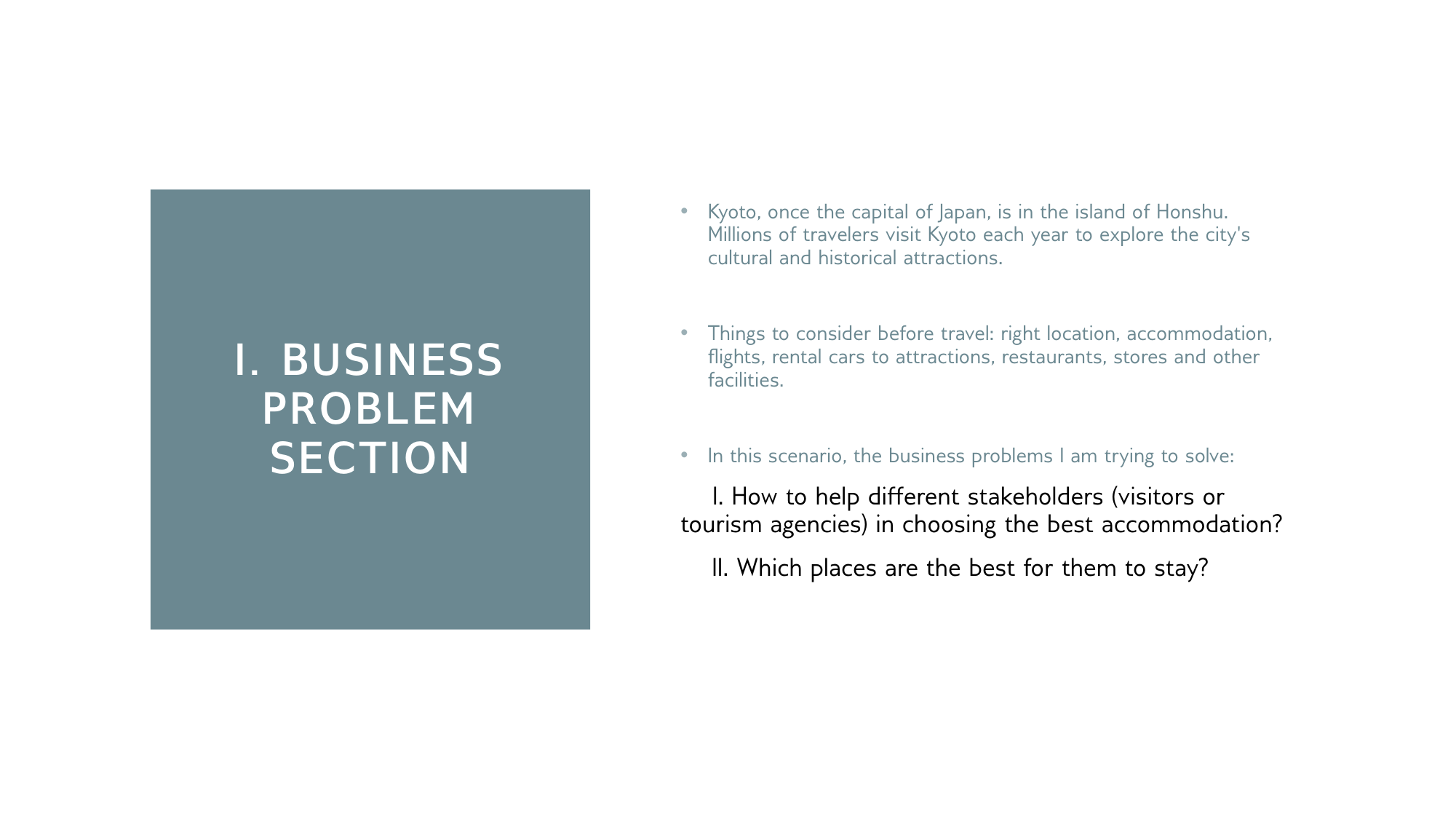

# I. Business Problem Section
Kyoto, once the capital of Japan, is in the island of Honshu. Millions of travelers visit Kyoto each year to explore the city's cultural and historical attractions.

Things to consider before travel: right location, accommodation, flights, rental cars to attractions, restaurants, stores and other facilities.

In this scenario, the business problems I am trying to solve:
     I. How to help different stakeholders (visitors or tourism agencies) in choosing the best accommodation?
    II. Which places are the best for them to stay?